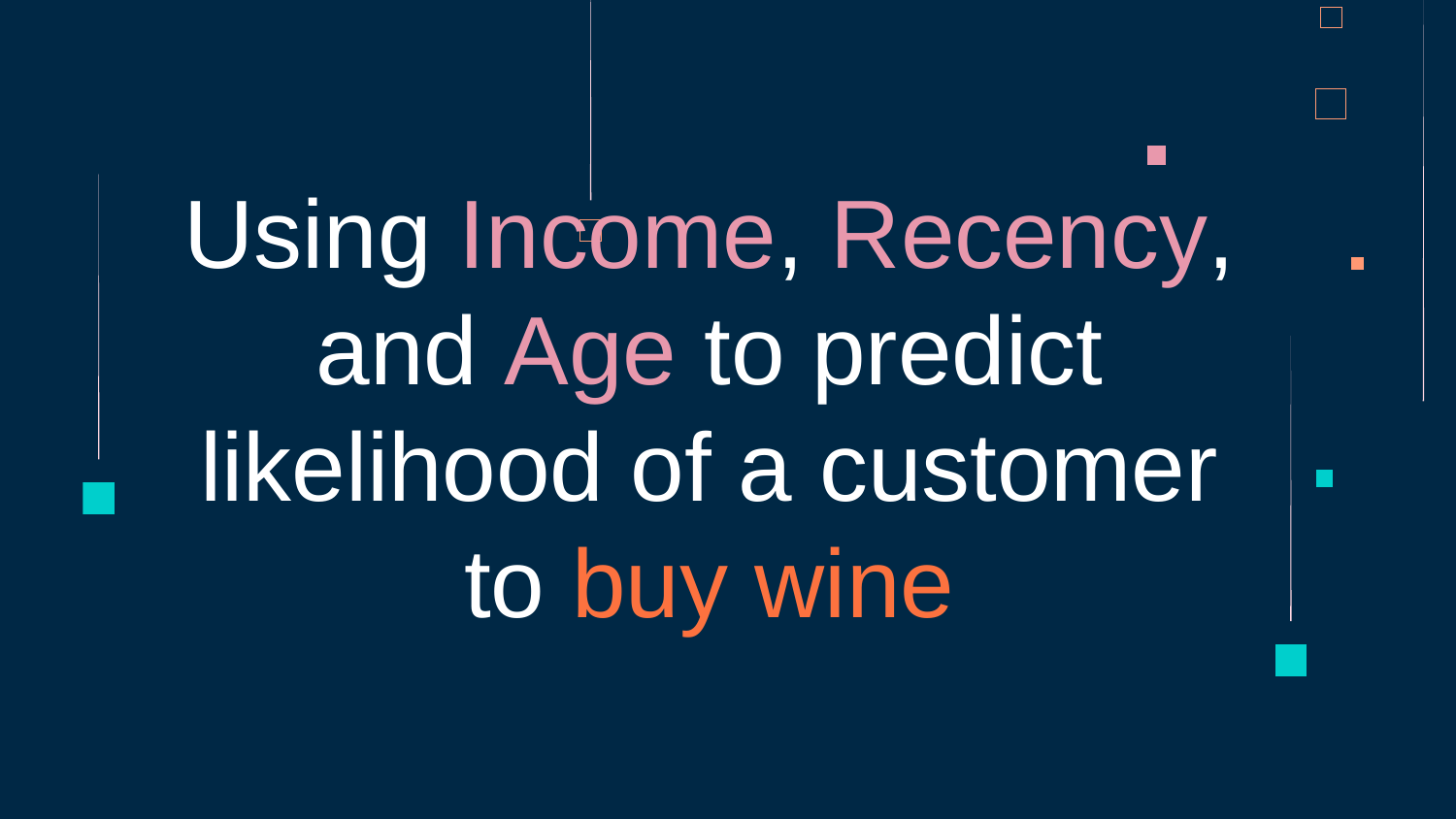

# Using Income, Recency, and Age to predict likelihood of a customer to buy wine